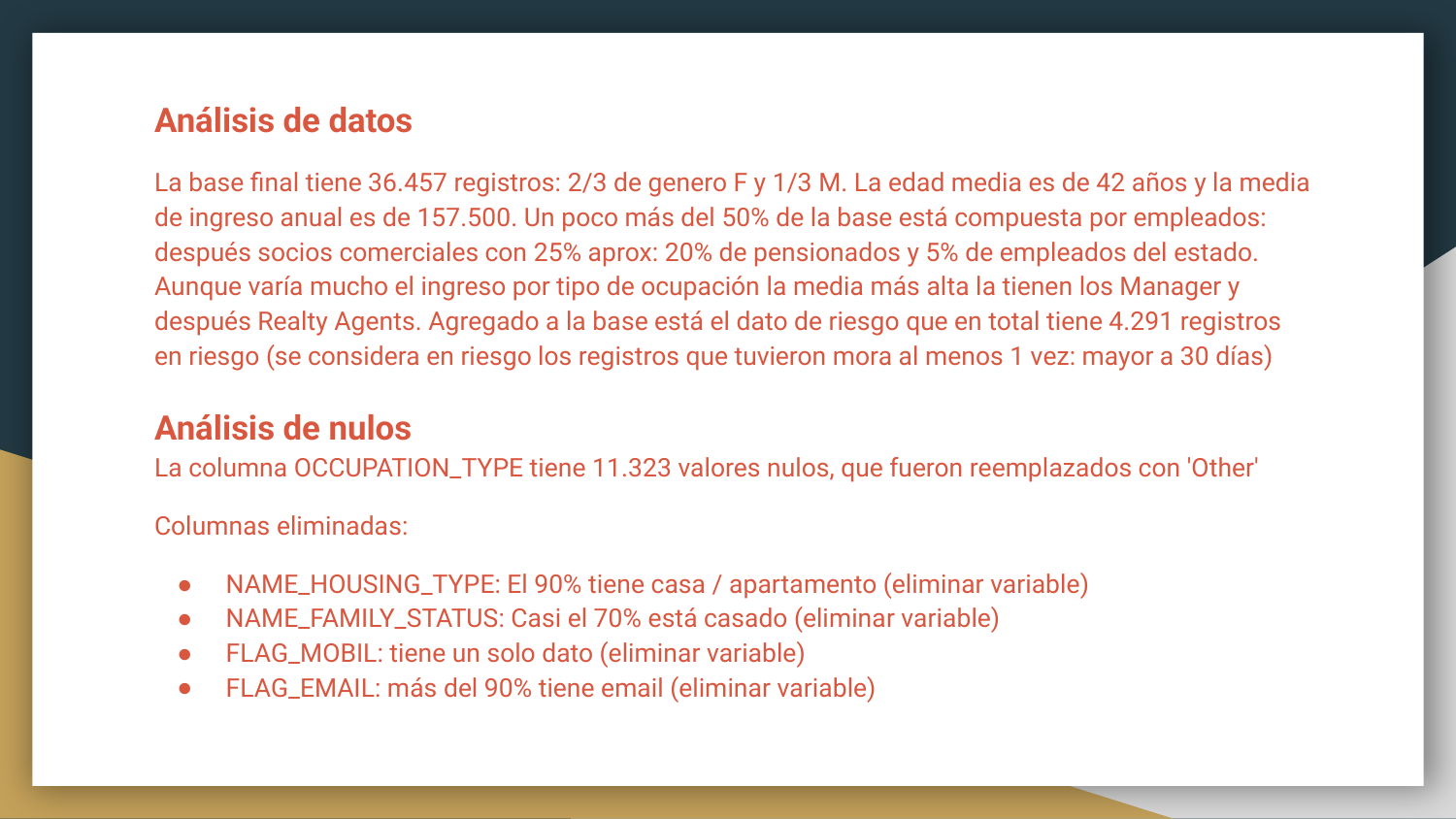

Análisis de datos
La base final tiene 36.457 registros: 2/3 de genero F y 1/3 M. La edad media es de 42 años y la media de ingreso anual es de 157.500. Un poco más del 50% de la base está compuesta por empleados: después socios comerciales con 25% aprox: 20% de pensionados y 5% de empleados del estado. Aunque varía mucho el ingreso por tipo de ocupación la media más alta la tienen los Manager y después Realty Agents. Agregado a la base está el dato de riesgo que en total tiene 4.291 registros en riesgo (se considera en riesgo los registros que tuvieron mora al menos 1 vez: mayor a 30 días)
Análisis de nulos
La columna OCCUPATION_TYPE tiene 11.323 valores nulos, que fueron reemplazados con 'Other'
Columnas eliminadas:
NAME_HOUSING_TYPE: El 90% tiene casa / apartamento (eliminar variable)
NAME_FAMILY_STATUS: Casi el 70% está casado (eliminar variable)
FLAG_MOBIL: tiene un solo dato (eliminar variable)
FLAG_EMAIL: más del 90% tiene email (eliminar variable)